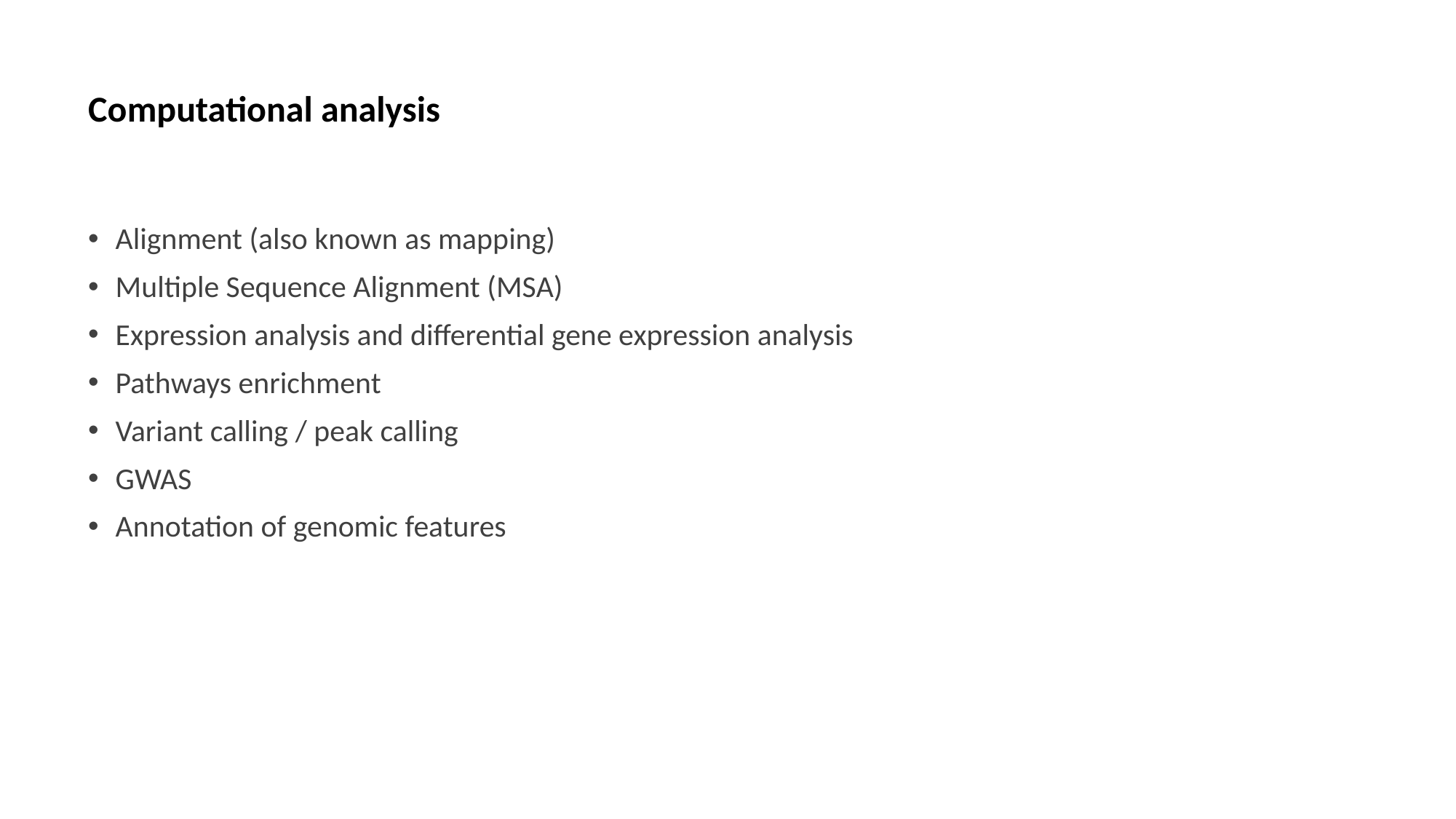

# Computational analysis
Alignment (also known as mapping)
Multiple Sequence Alignment (MSA)
Expression analysis and differential gene expression analysis
Pathways enrichment
Variant calling / peak calling
GWAS
Annotation of genomic features